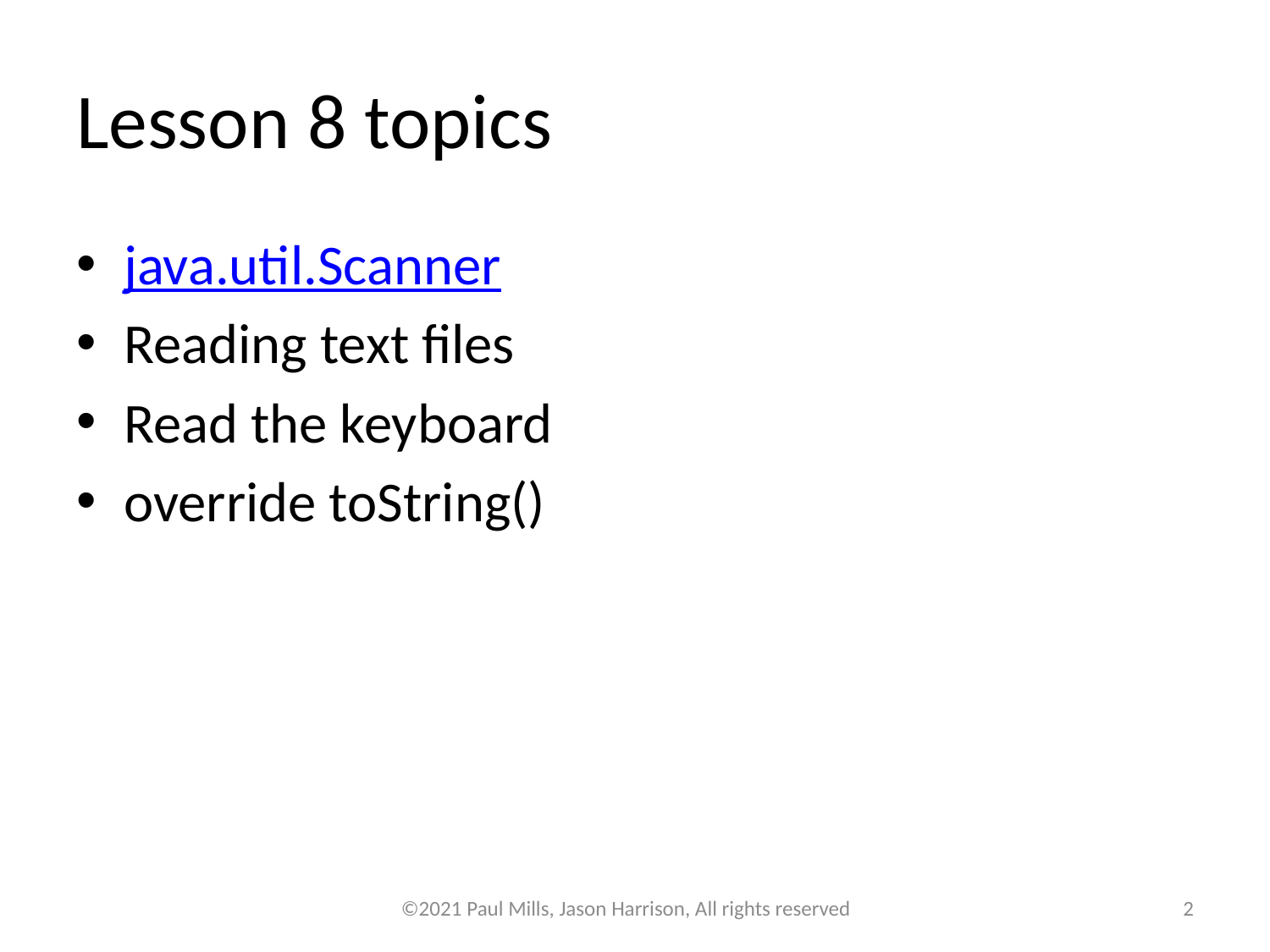

# Lesson 8 topics
java.util.Scanner
Reading text files
Read the keyboard
override toString()
2
©2021 Paul Mills, Jason Harrison, All rights reserved